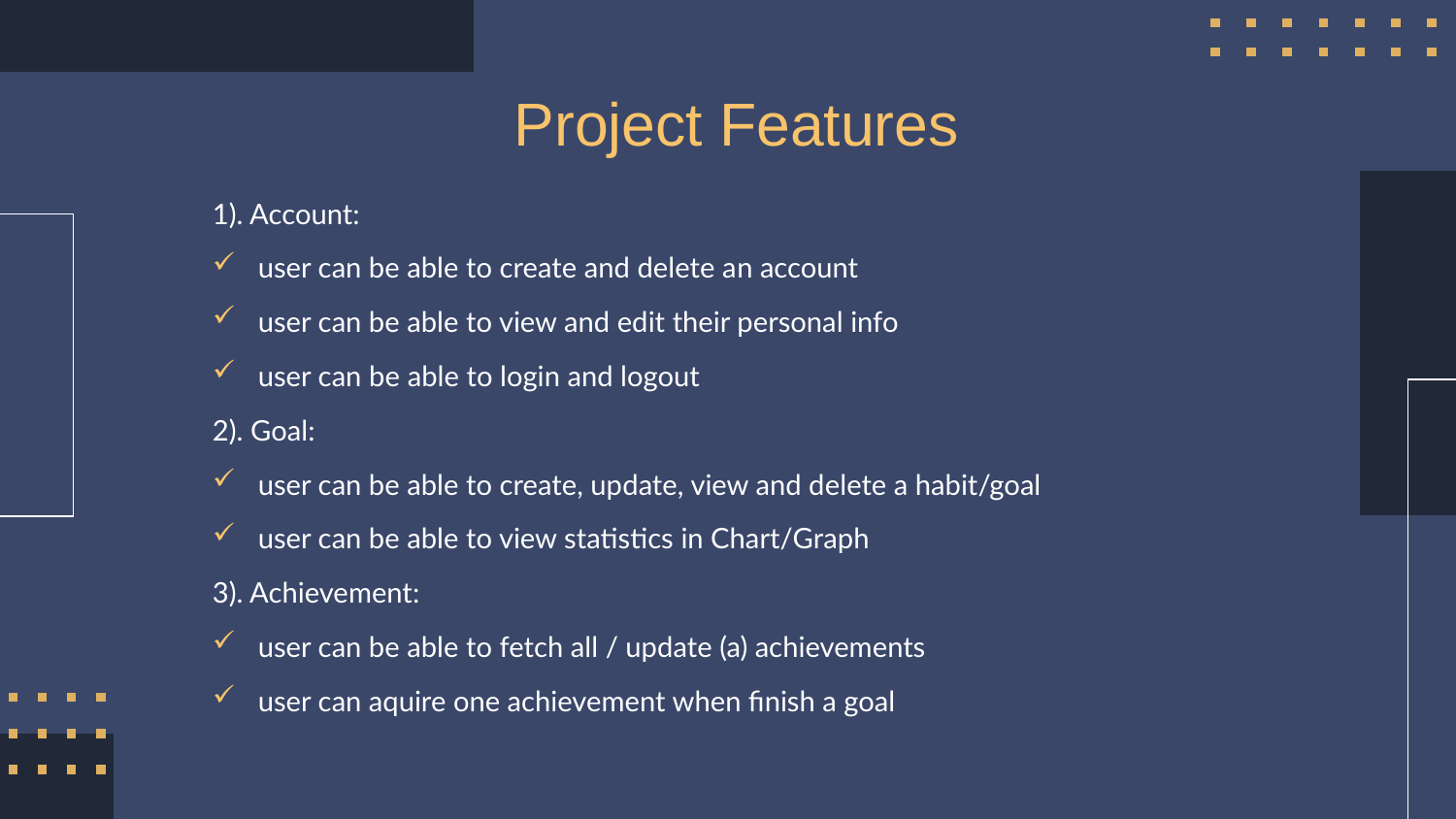

# Project Features

1). Account:
user can be able to create and delete an account
user can be able to view and edit their personal info
user can be able to login and logout
2). Goal:
user can be able to create, update, view and delete a habit/goal
user can be able to view statistics in Chart/Graph
3). Achievement:
user can be able to fetch all / update (a) achievements
user can aquire one achievement when finish a goal